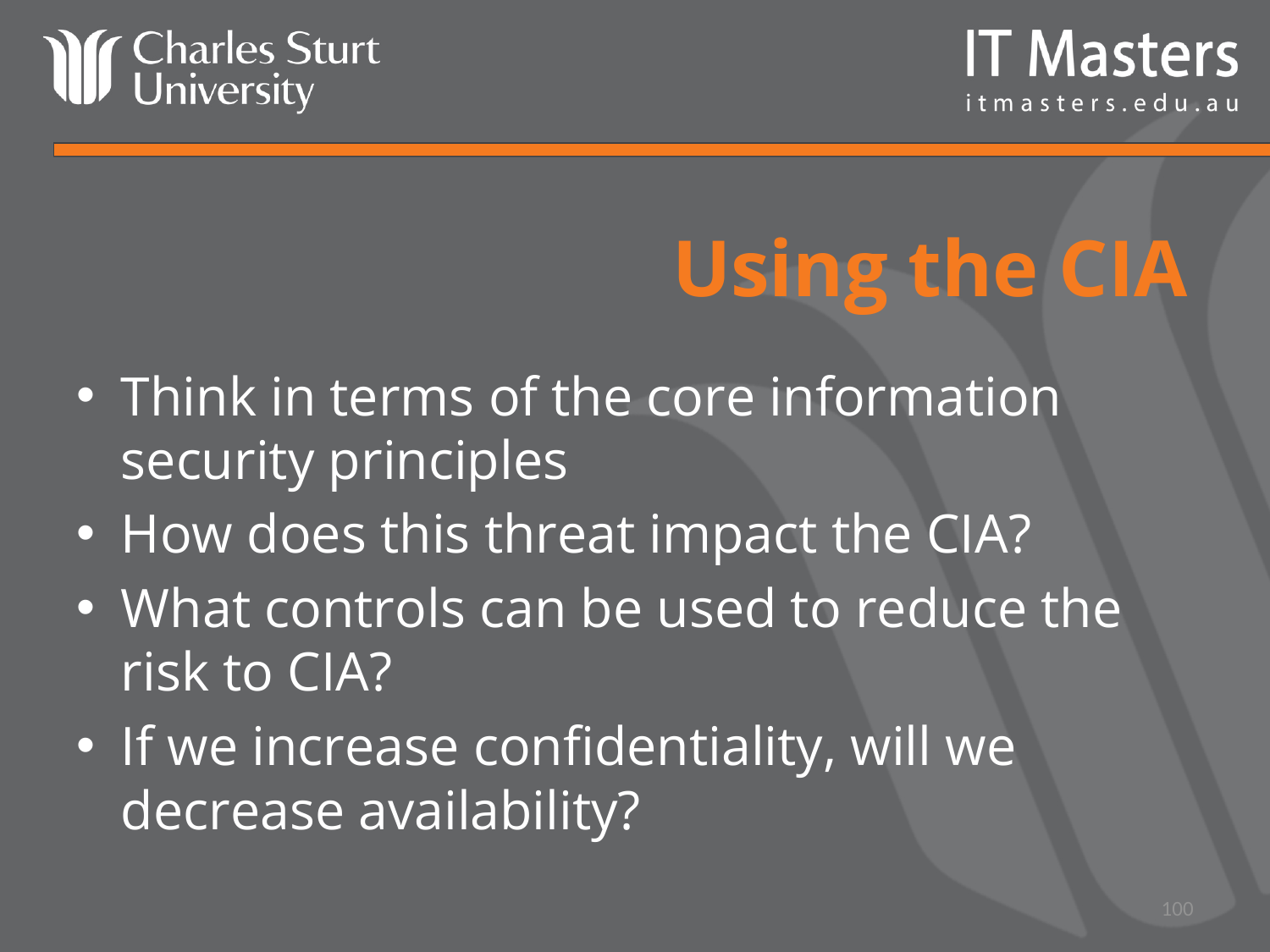

# Using the CIA
Think in terms of the core information security principles
How does this threat impact the CIA?
What controls can be used to reduce the risk to CIA?
If we increase confidentiality, will we decrease availability?
100